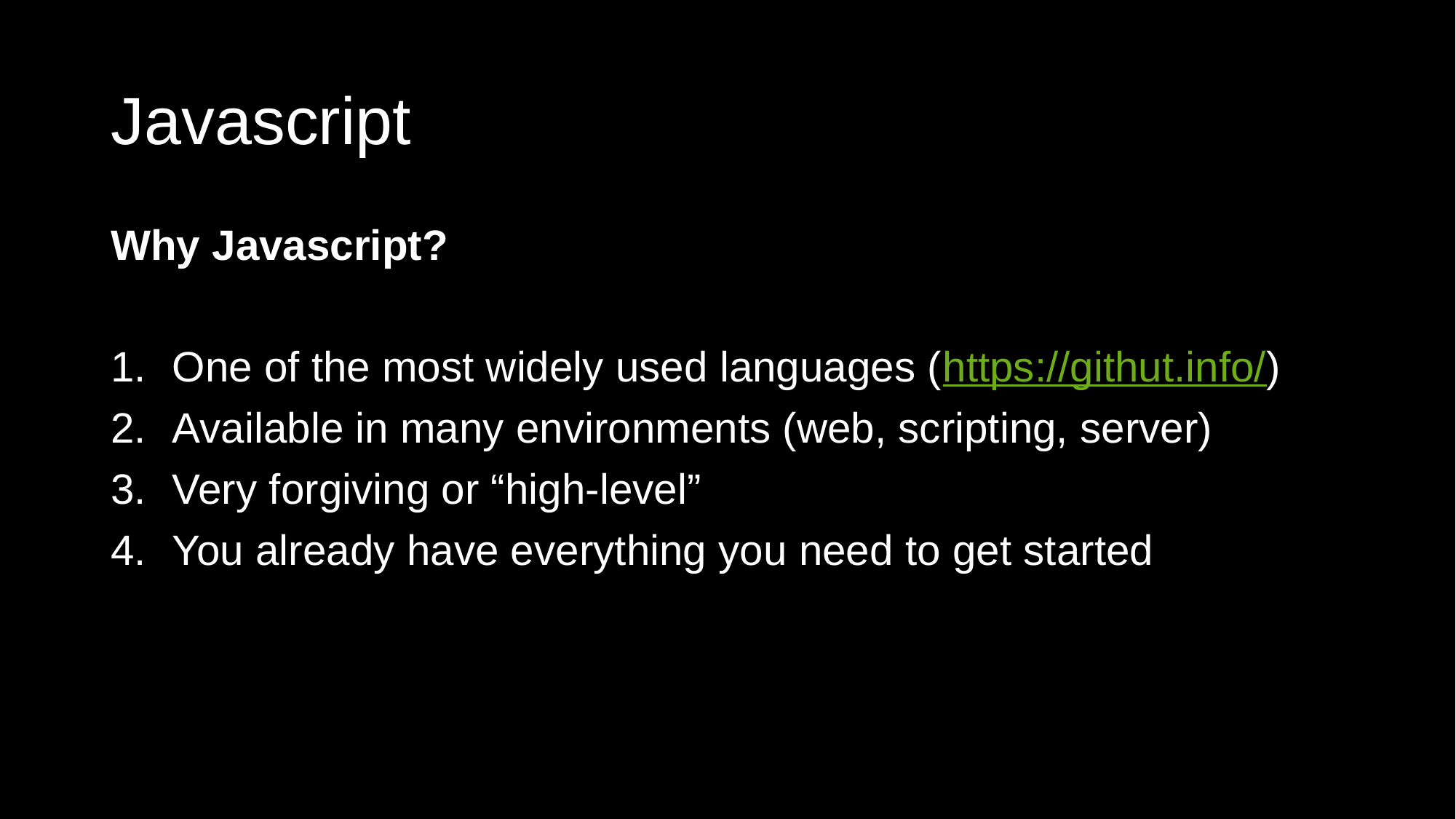

# Javascript
Why Javascript?

One of the most widely used languages (https://githut.info/)
Available in many environments (web, scripting, server)
Very forgiving or “high-level”
You already have everything you need to get started